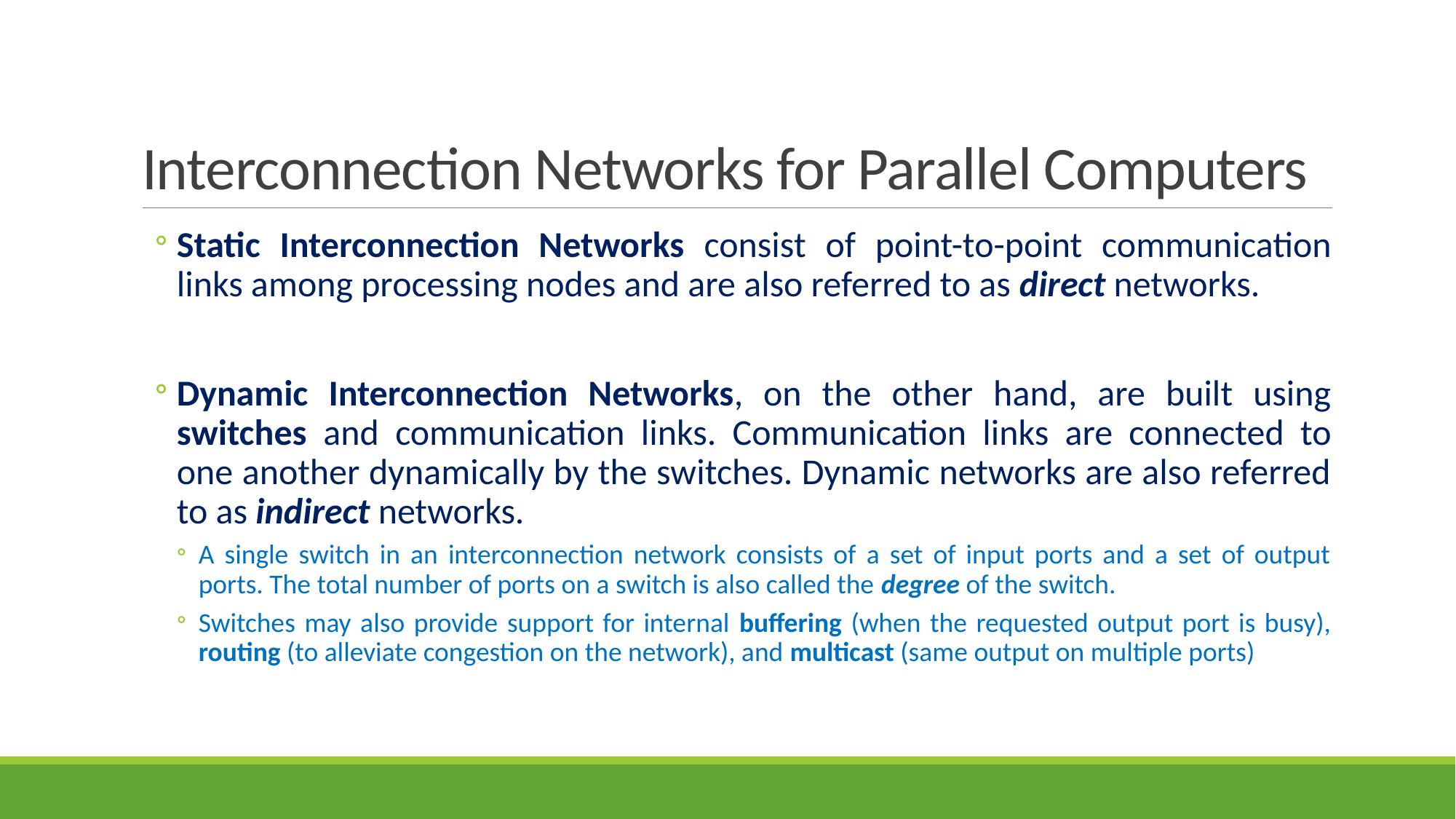

# Interconnection Networks for Parallel Computers
Static Interconnection Networks consist of point-to-point communication links among processing nodes and are also referred to as direct networks.

Dynamic Interconnection Networks, on the other hand, are built using switches and communication links. Communication links are connected to one another dynamically by the switches. Dynamic networks are also referred to as indirect networks.
A single switch in an interconnection network consists of a set of input ports and a set of output
ports. The total number of ports on a switch is also called the degree of the switch.
Switches may also provide support for internal buffering (when the requested output port is busy), routing (to alleviate congestion on the network), and multicast (same output on multiple ports)